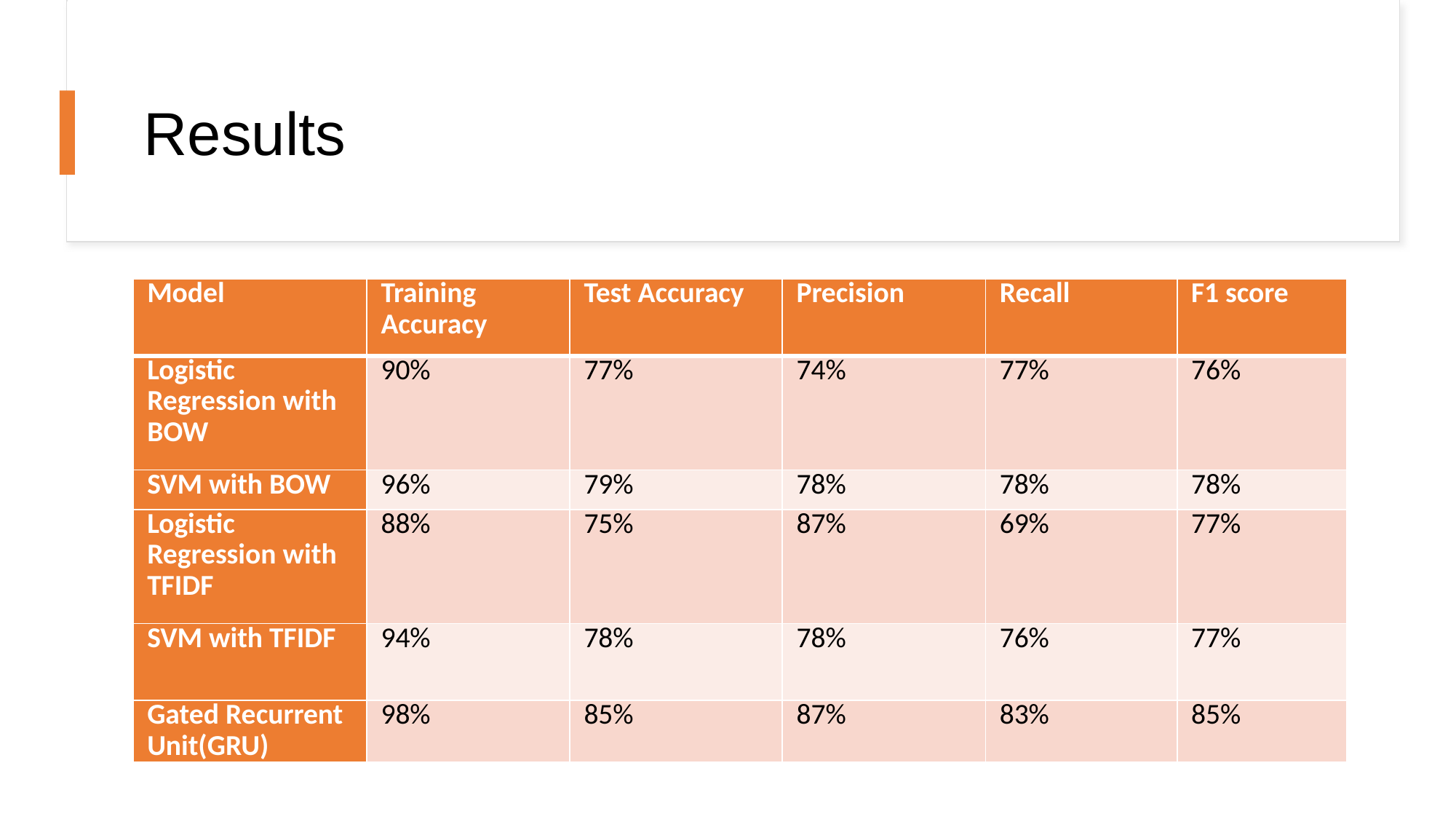

# Results

| Model | Training Accuracy | Test Accuracy | Precision | Recall | F1 score |
| --- | --- | --- | --- | --- | --- |
| Logistic Regression with BOW | 90% | 77% | 74% | 77% | 76% |
| SVM with BOW | 96% | 79% | 78% | 78% | 78% |
| Logistic Regression with TFIDF | 88% | 75% | 87% | 69% | 77% |
| SVM with TFIDF | 94% | 78% | 78% | 76% | 77% |
| Gated Recurrent Unit(GRU) | 98% | 85% | 87% | 83% | 85% |